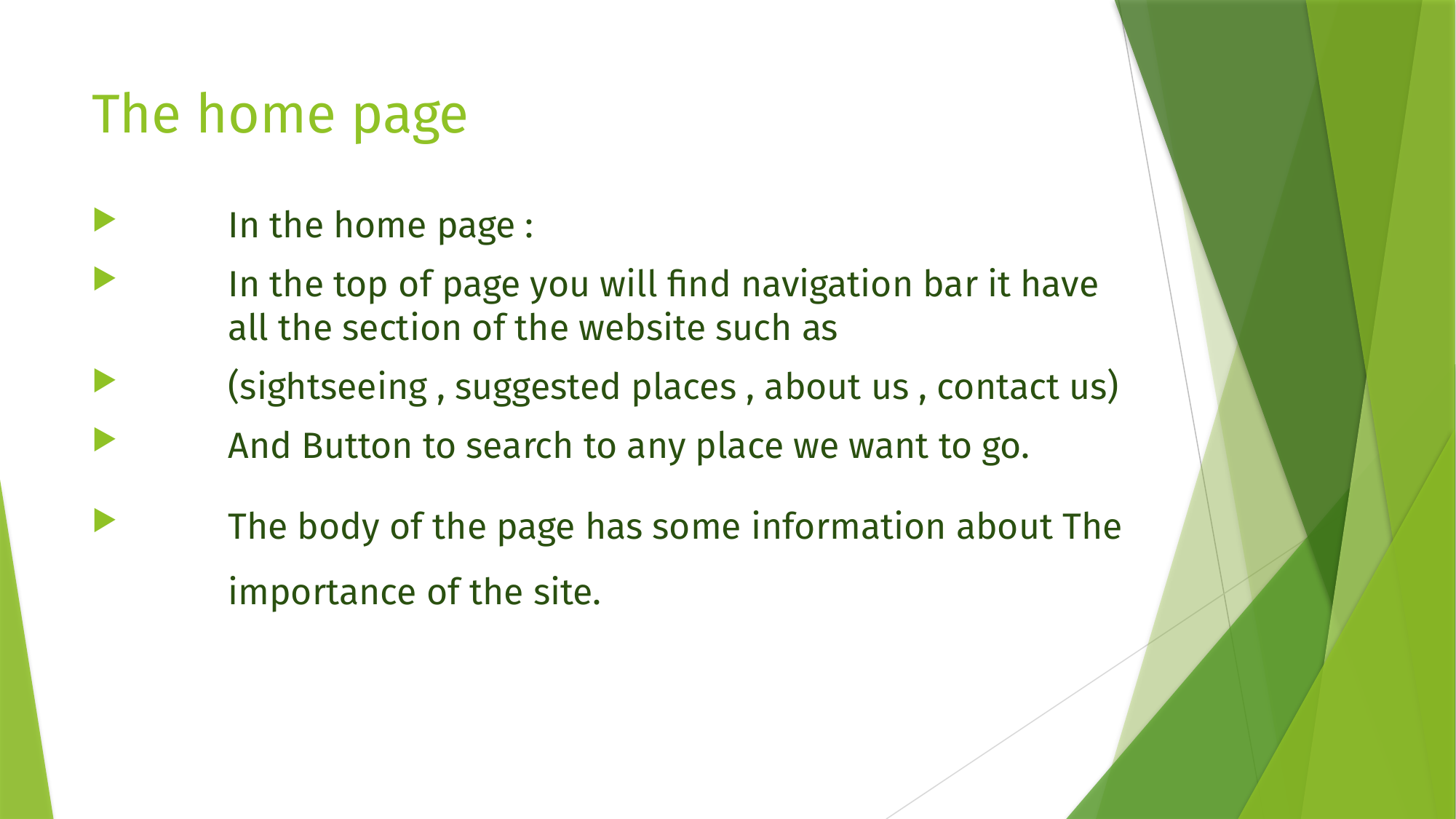

# The home page
In the home page :
In the top of page you will find navigation bar it have all the section of the website such as
(sightseeing , suggested places , about us , contact us)
And Button to search to any place we want to go.
The body of the page has some information about The importance of the site.